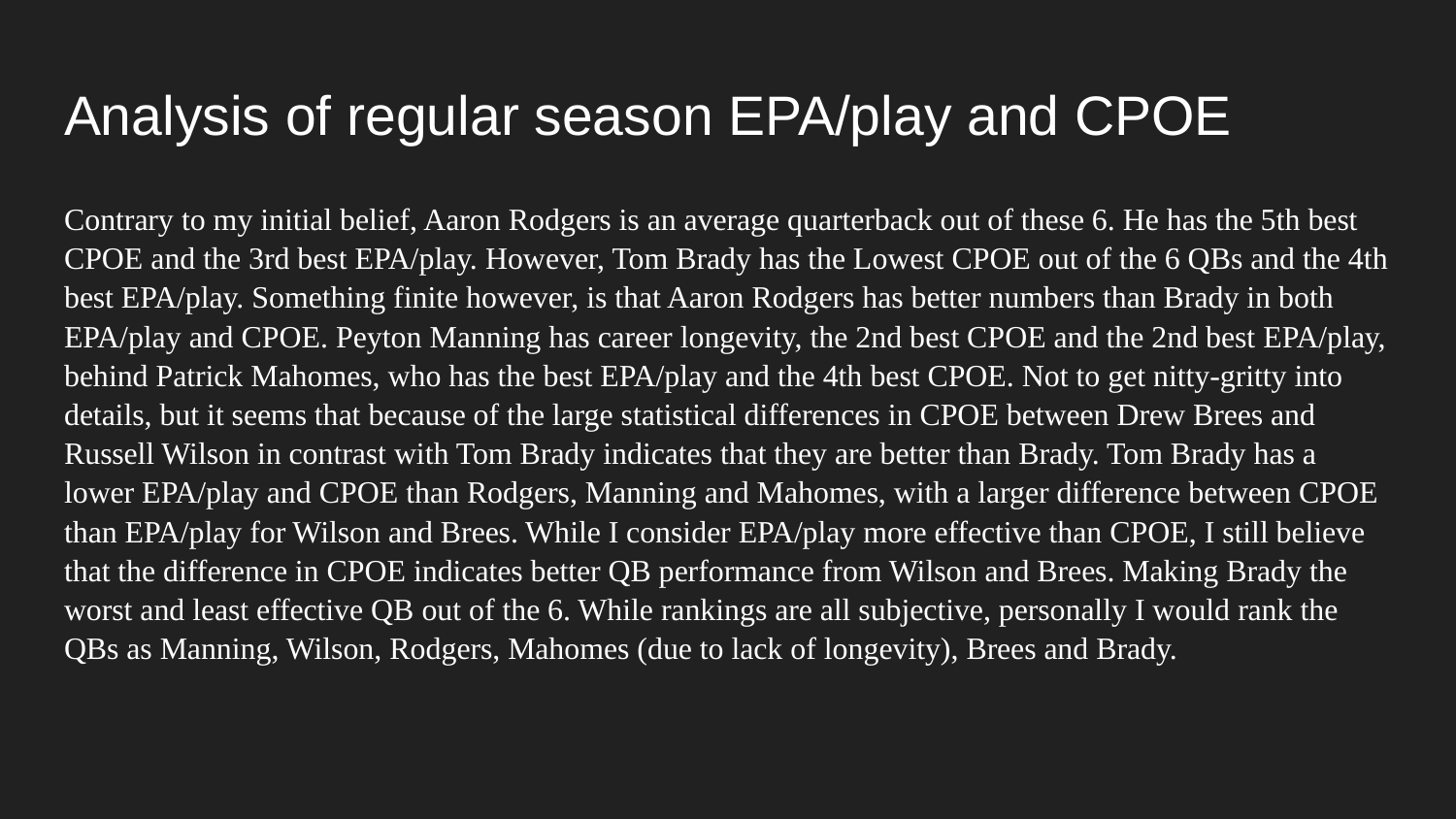

# Analysis of regular season EPA/play and CPOE
Contrary to my initial belief, Aaron Rodgers is an average quarterback out of these 6. He has the 5th best CPOE and the 3rd best EPA/play. However, Tom Brady has the Lowest CPOE out of the 6 QBs and the 4th best EPA/play. Something finite however, is that Aaron Rodgers has better numbers than Brady in both EPA/play and CPOE. Peyton Manning has career longevity, the 2nd best CPOE and the 2nd best EPA/play, behind Patrick Mahomes, who has the best EPA/play and the 4th best CPOE. Not to get nitty-gritty into details, but it seems that because of the large statistical differences in CPOE between Drew Brees and Russell Wilson in contrast with Tom Brady indicates that they are better than Brady. Tom Brady has a lower EPA/play and CPOE than Rodgers, Manning and Mahomes, with a larger difference between CPOE than EPA/play for Wilson and Brees. While I consider EPA/play more effective than CPOE, I still believe that the difference in CPOE indicates better QB performance from Wilson and Brees. Making Brady the worst and least effective QB out of the 6. While rankings are all subjective, personally I would rank the QBs as Manning, Wilson, Rodgers, Mahomes (due to lack of longevity), Brees and Brady.